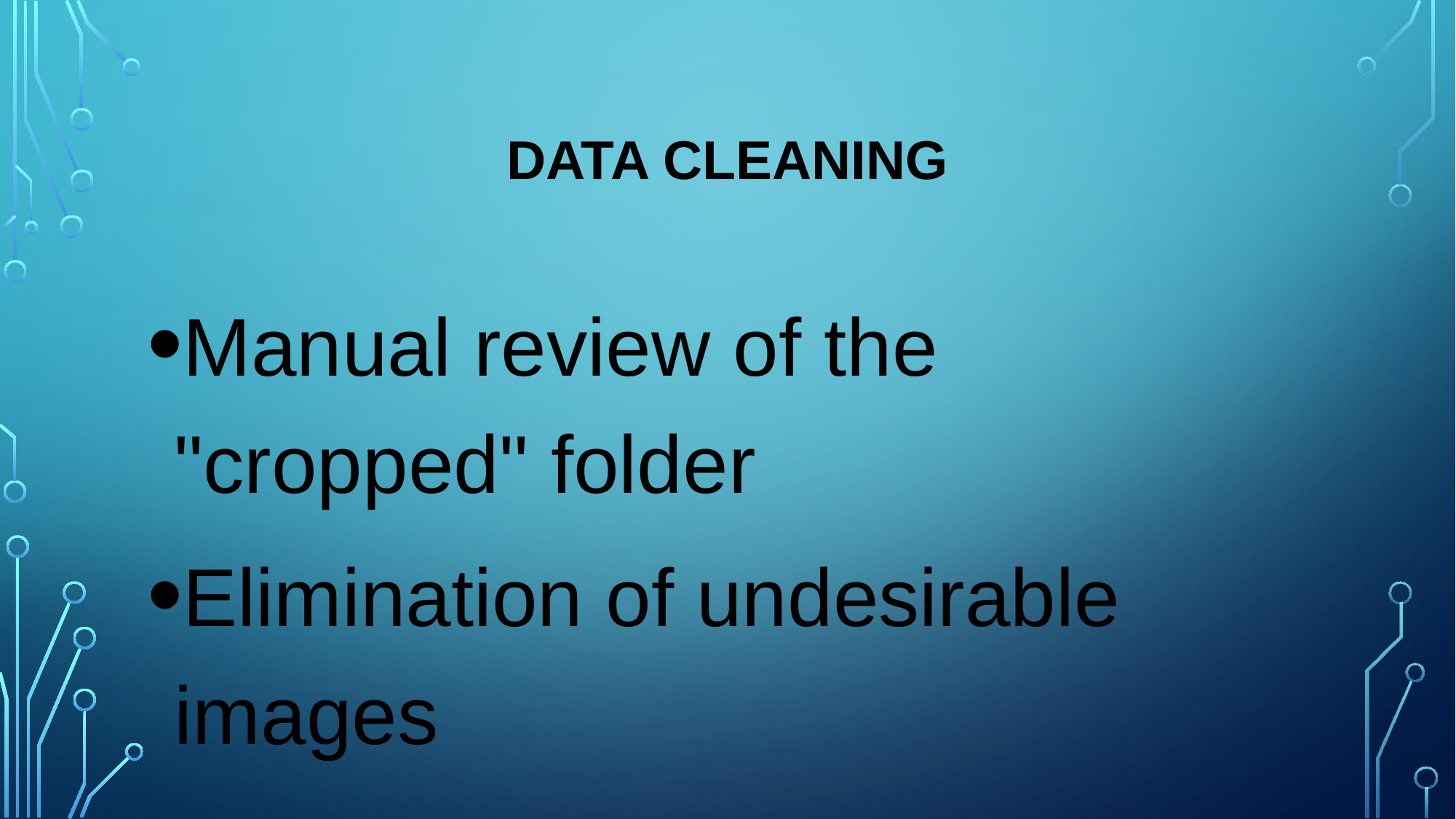

# Data Cleaning
Manual review of the "cropped" folder
Elimination of undesirable images